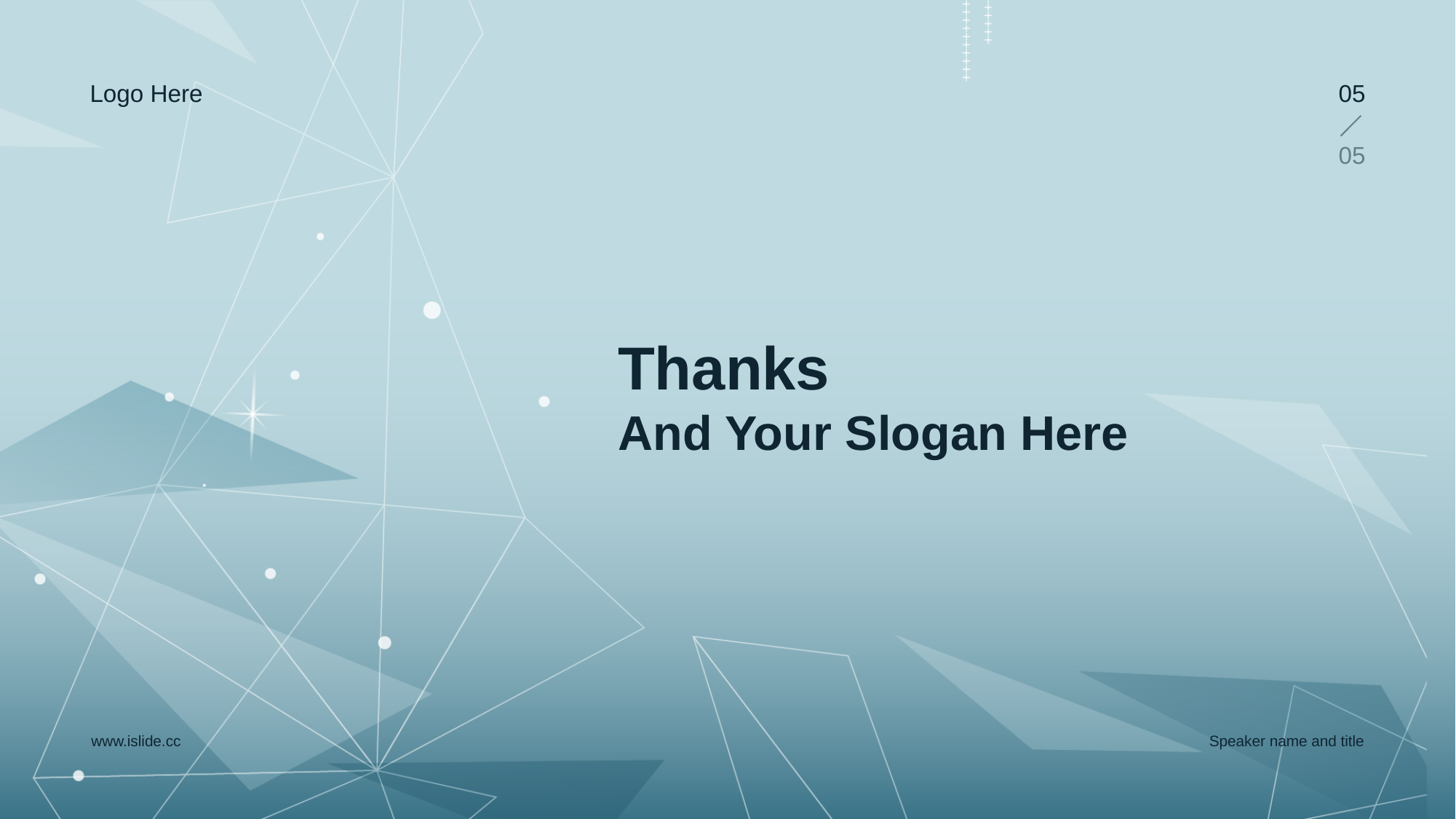

Logo Here
05
05
# Thanks And Your Slogan Here
www.islide.cc
Speaker name and title